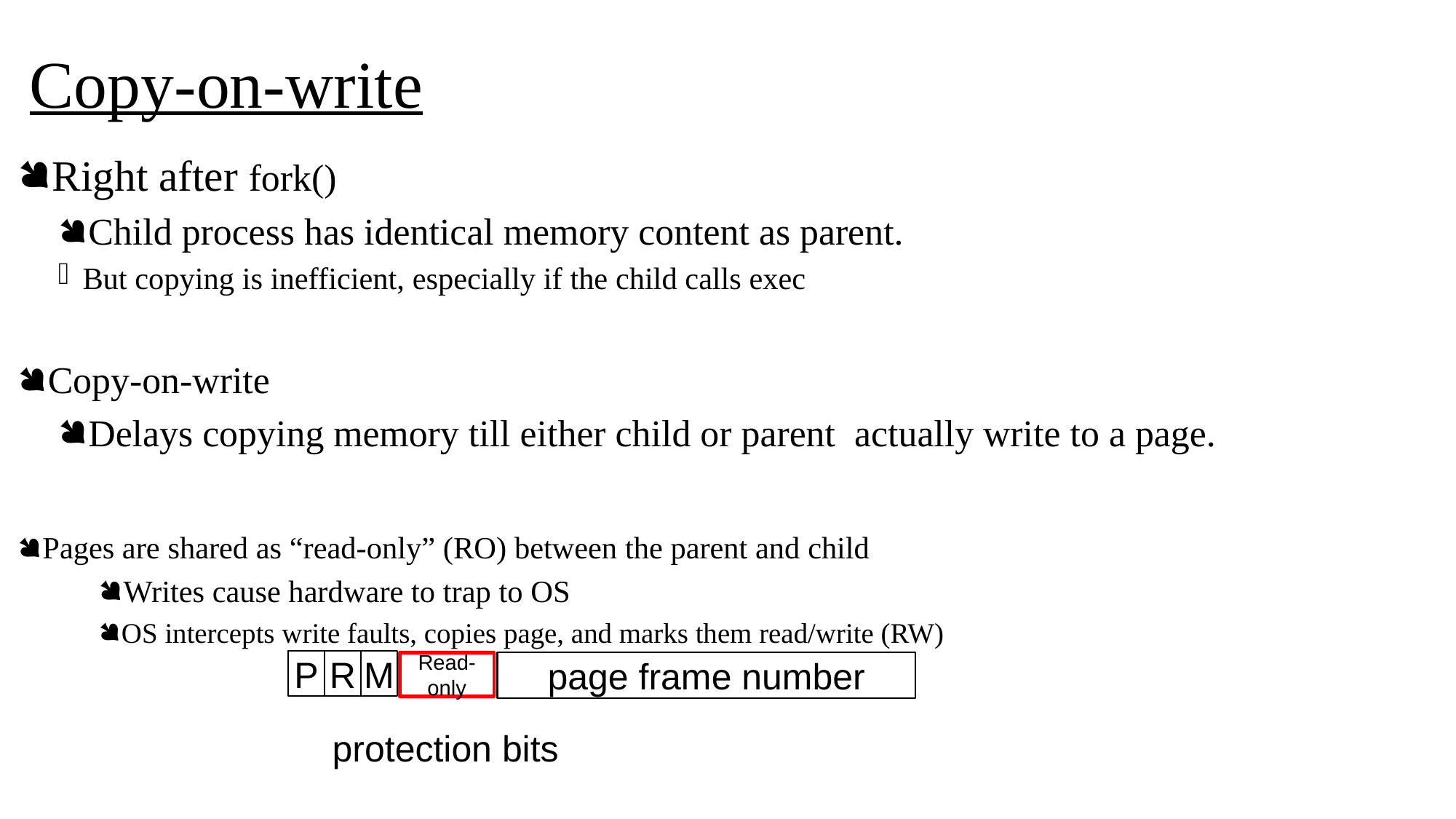

# Copy-on-write
Right after fork()
Child process has identical memory content as parent.
But copying is inefficient, especially if the child calls exec

Copy-on-write
Delays copying memory till either child or parent  actually write to a page.

Pages are shared as “read-only” (RO) between the parent and child
Writes cause hardware to trap to OS
OS intercepts write faults, copies page, and marks them read/write (RW)

P

R

M

page frame number
Read-only
protection bits